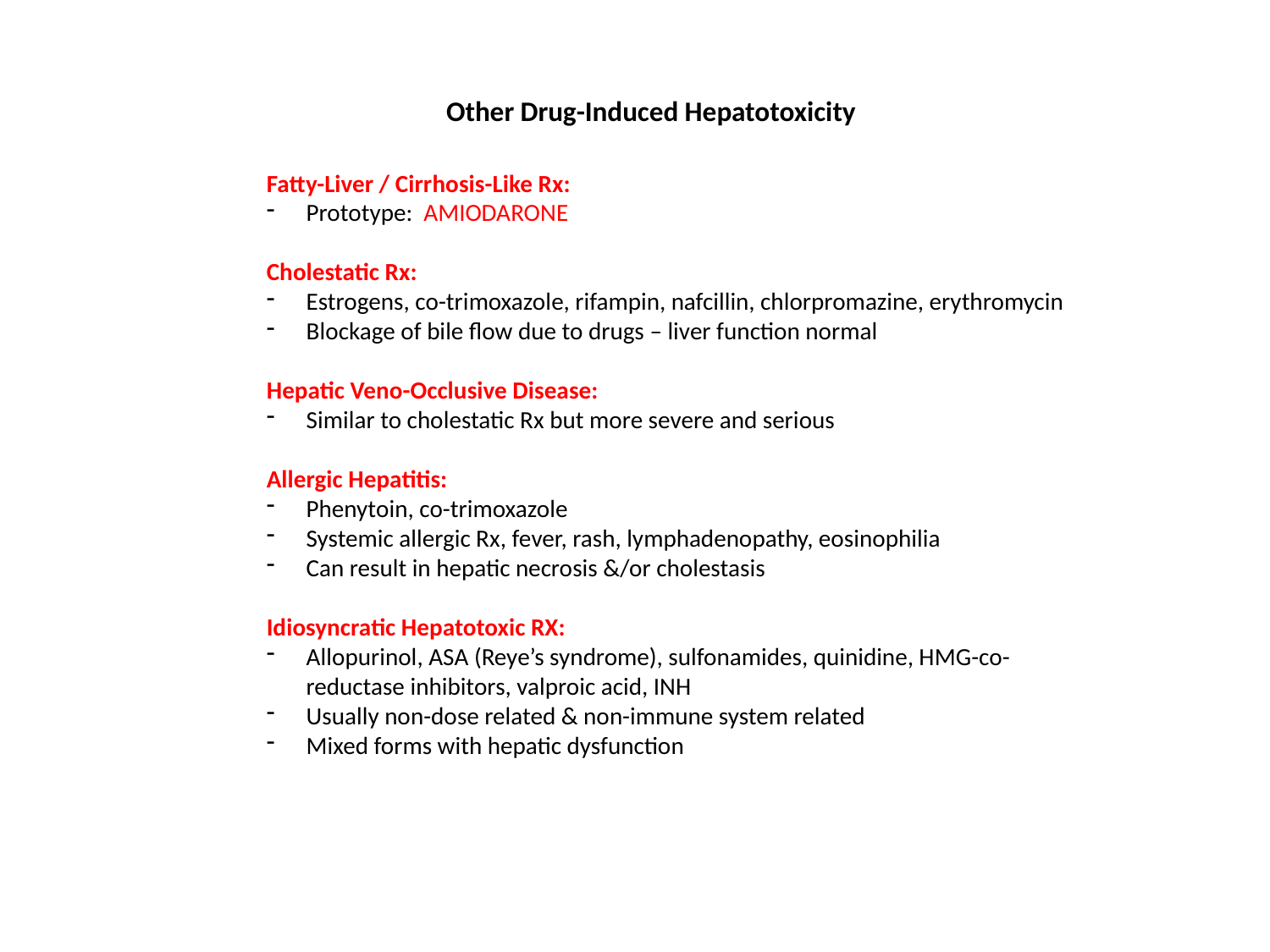

Other Drug-Induced Hepatotoxicity
Fatty-Liver / Cirrhosis-Like Rx:
Prototype:  AMIODARONE

Cholestatic Rx:
Estrogens, co-trimoxazole, rifampin, nafcillin, chlorpromazine, erythromycin
Blockage of bile flow due to drugs – liver function normal

Hepatic Veno-Occlusive Disease:
Similar to cholestatic Rx but more severe and serious

Allergic Hepatitis:
Phenytoin, co-trimoxazole
Systemic allergic Rx, fever, rash, lymphadenopathy, eosinophilia
Can result in hepatic necrosis &/or cholestasis

Idiosyncratic Hepatotoxic RX:
Allopurinol, ASA (Reye’s syndrome), sulfonamides, quinidine, HMG-co-reductase inhibitors, valproic acid, INH
Usually non-dose related & non-immune system related
Mixed forms with hepatic dysfunction